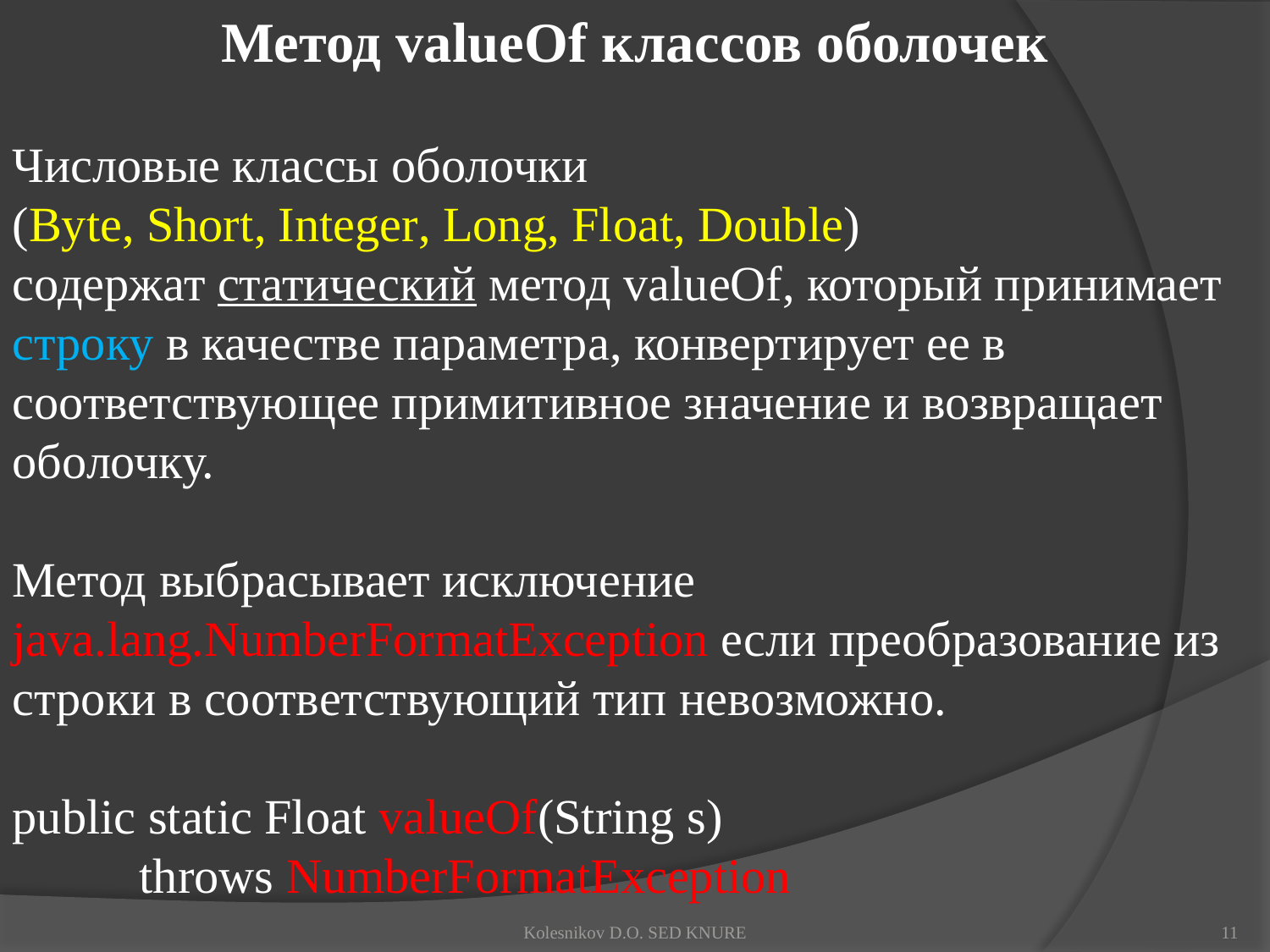

Метод valueOf классов оболочек

Числовые классы оболочки
(Byte, Short, Integer, Long, Float, Double)
содержат статический метод valueOf, который принимает строку в качестве параметра, конвертирует ее в соответствующее примитивное значение и возвращает оболочку.

Метод выбрасывает исключение java.lang.NumberFormatException если преобразование из строки в соответствующий тип невозможно.

public static Float valueOf(String s)
	throws NumberFormatException
Kolesnikov D.O. SED KNURE
11